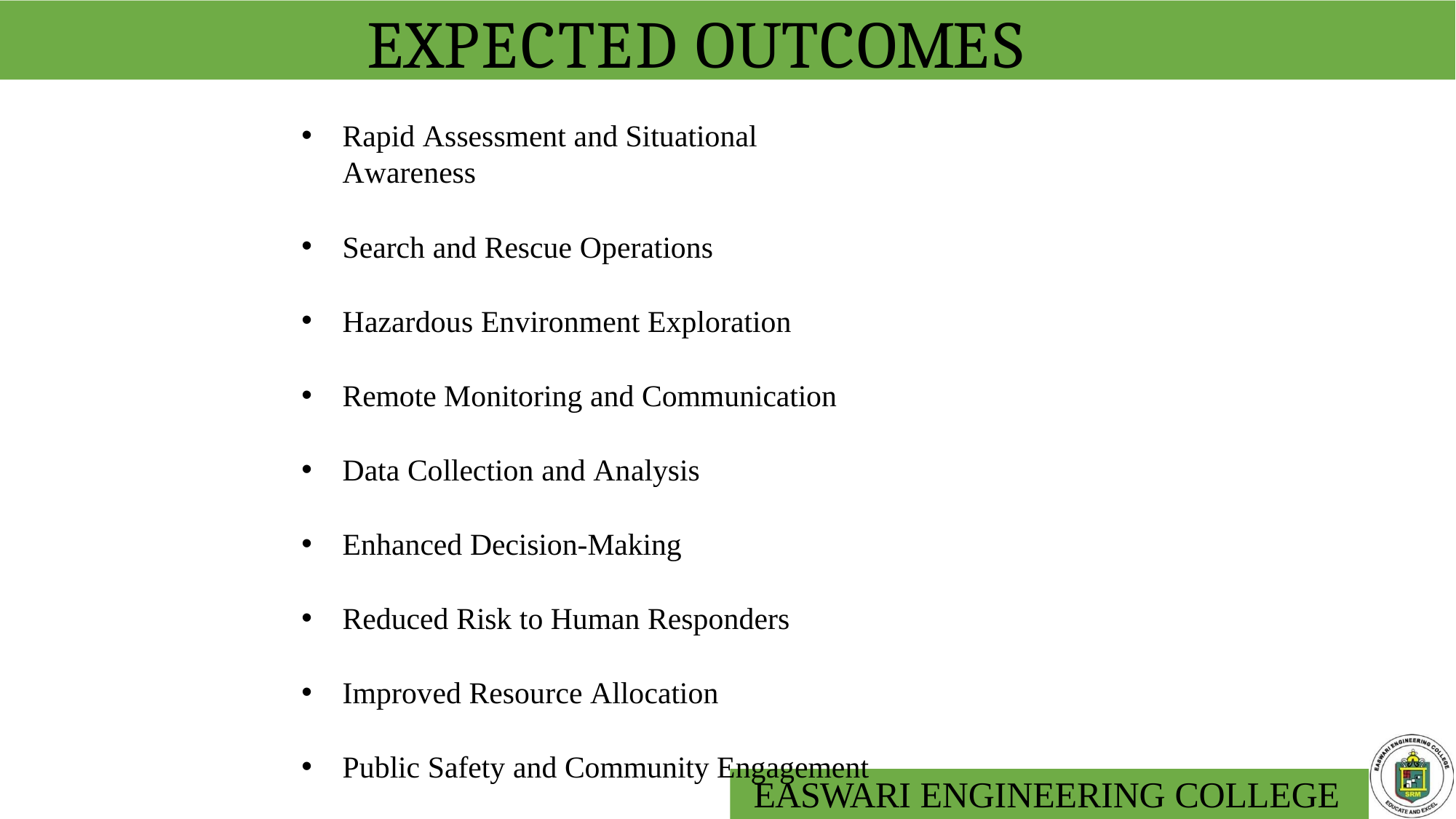

# EXPECTED OUTCOMES

Rapid Assessment and Situational Awareness

Search and Rescue Operations

Hazardous Environment Exploration

Remote Monitoring and Communication

Data Collection and Analysis

Enhanced Decision-Making

Reduced Risk to Human Responders

Improved Resource Allocation

Public Safety and Community Engagement
EASWARI ENGINEERING COLLEGE